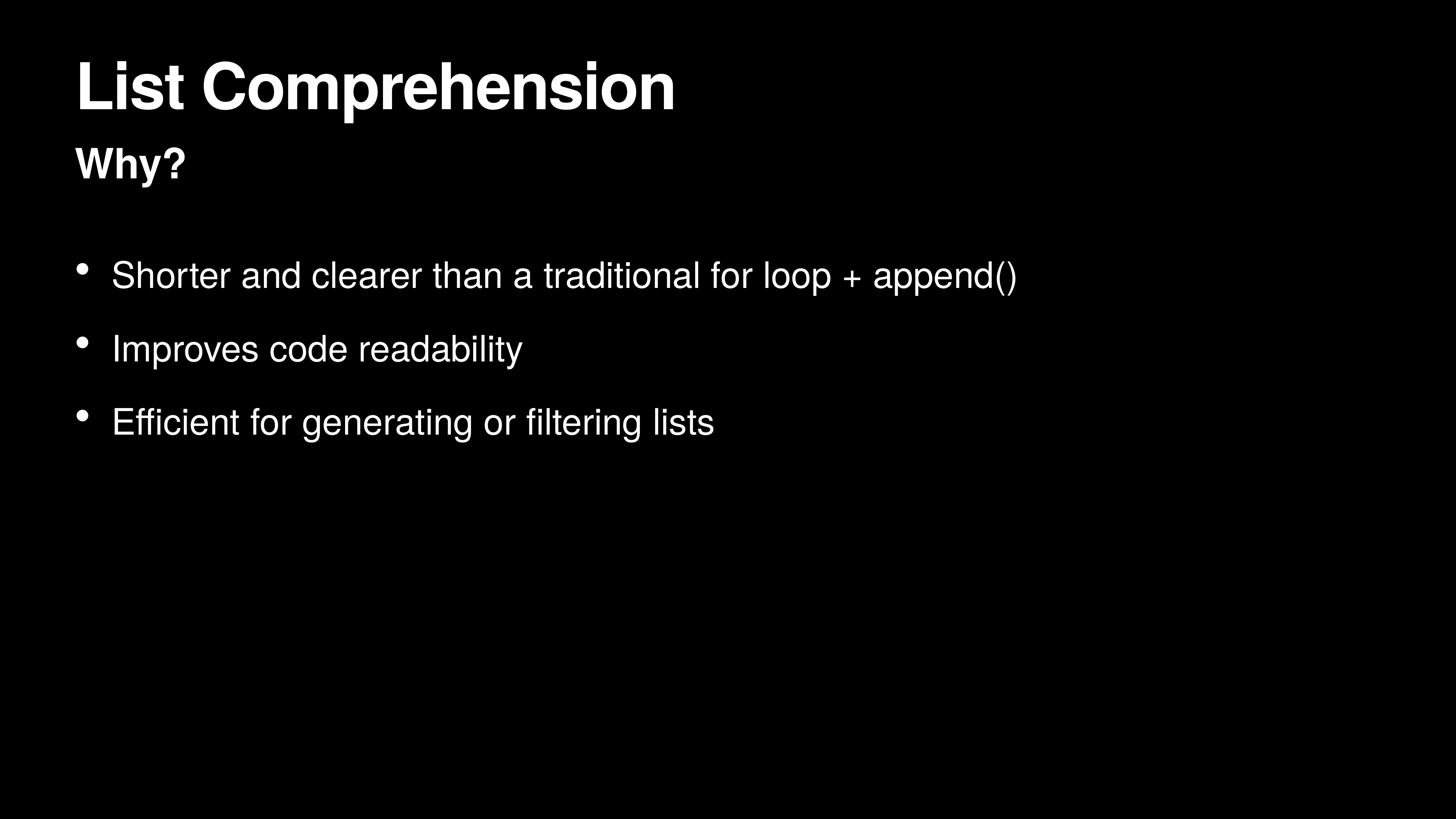

# List Comprehension
Why?
Shorter and clearer than a traditional for loop + append()
Improves code readability
Efficient for generating or filtering lists